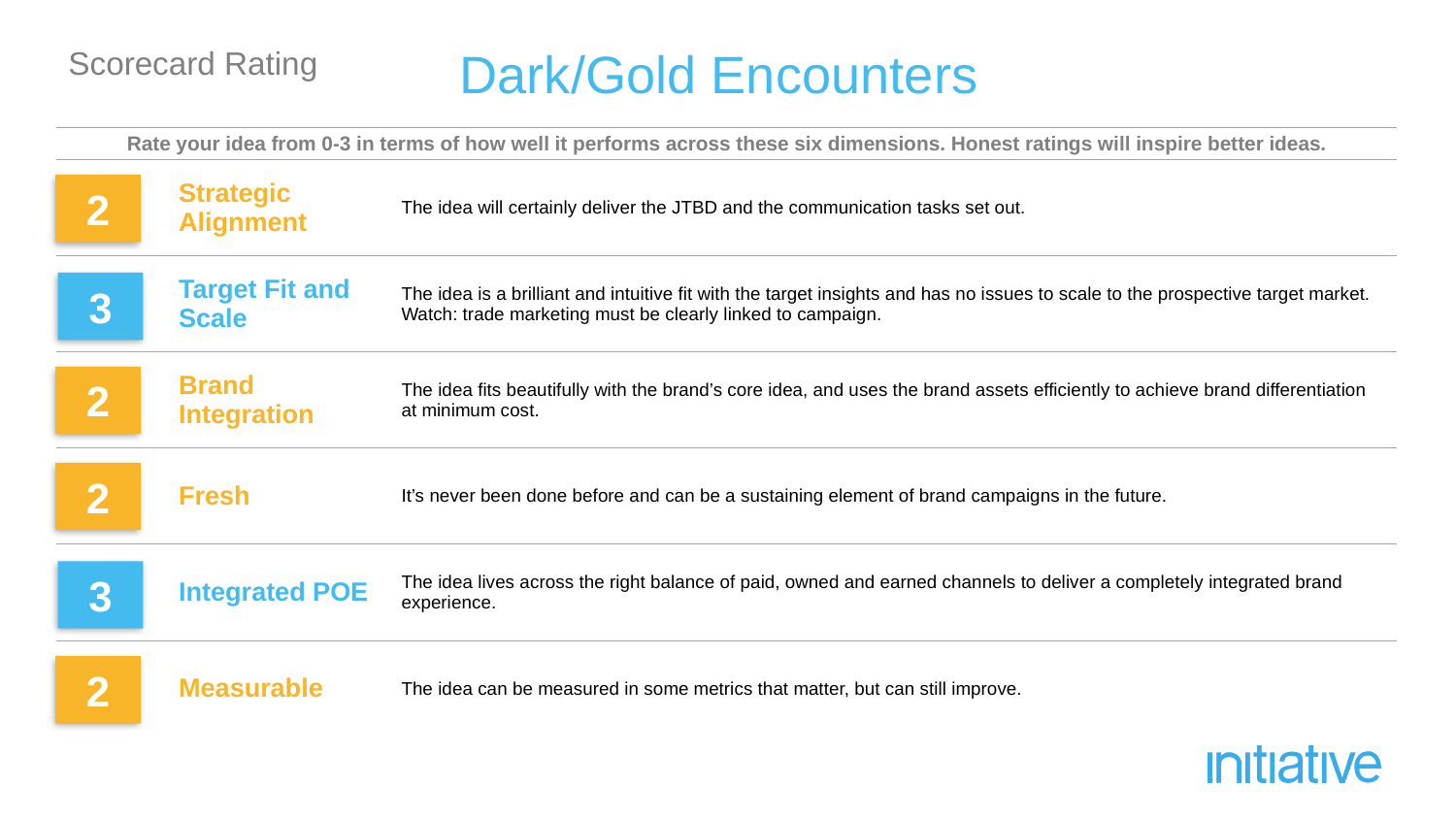

| Scorecard Rating |  |  | Dark/Gold Encounters |
| --- | --- | --- | --- |
| Rate your idea from 0-3 in terms of how well it performs across these six dimensions. Honest ratings will inspire better ideas. |  |  |  |
|  | Strategic Alignment | The idea will certainly deliver the JTBD and the communication tasks set out. |  |
|  | Target Fit and Scale | The idea is a brilliant and intuitive fit with the target insights and has no issues to scale to the prospective target market. Watch: trade marketing must be clearly linked to campaign. |  |
|  | Brand Integration | The idea fits beautifully with the brand’s core idea, and uses the brand assets efficiently to achieve brand differentiation at minimum cost. |  |
|  | Fresh | It’s never been done before and can be a sustaining element of brand campaigns in the future. |  |
|  | Integrated POE | The idea lives across the right balance of paid, owned and earned channels to deliver a completely integrated brand experience. |  |
|  | Measurable | The idea can be measured in some metrics that matter, but can still improve. |  |

2

3
2

2

3

2